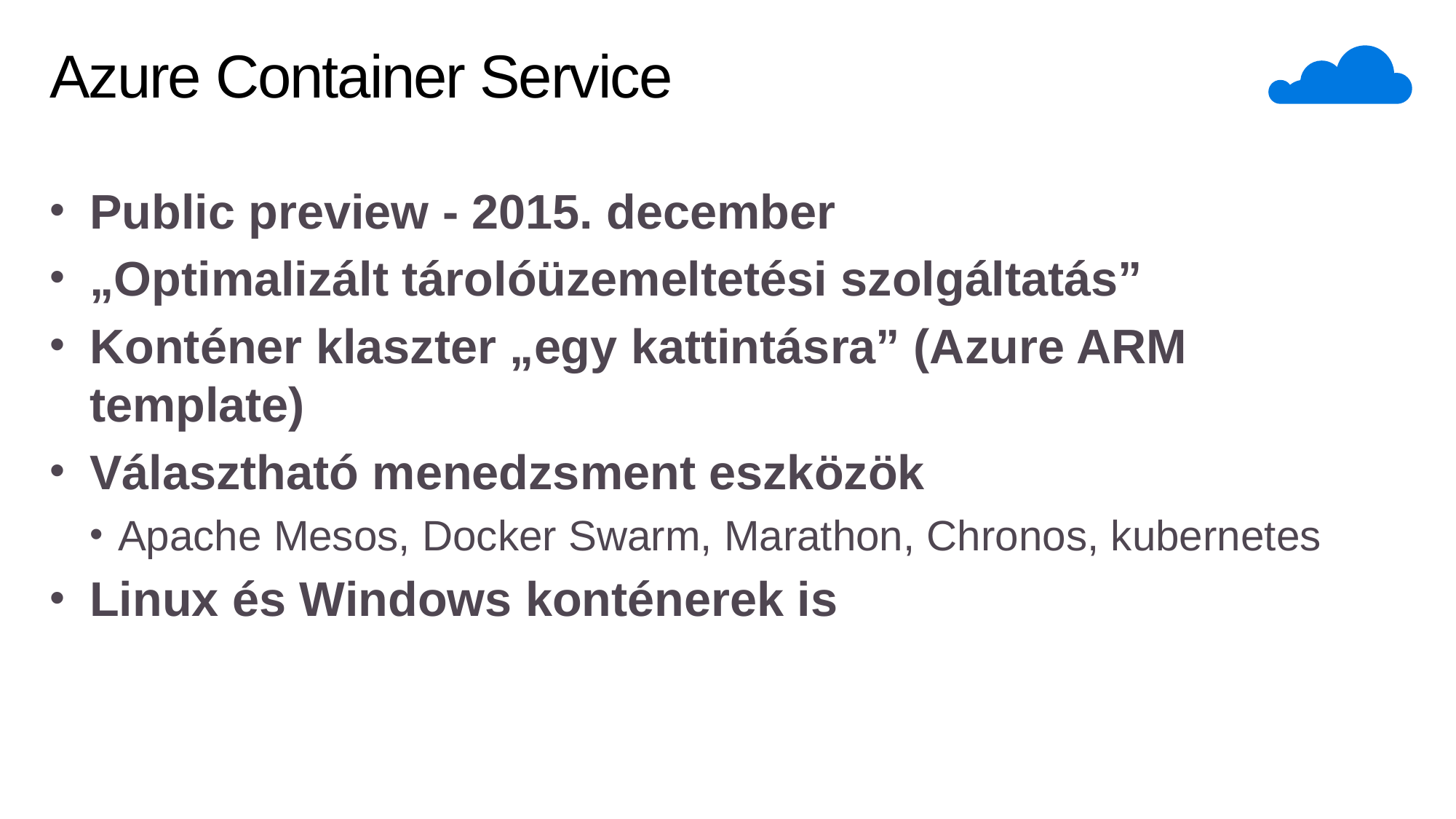

# Azure Container Service
Public preview - 2015. december
„Optimalizált tárolóüzemeltetési szolgáltatás”
Konténer klaszter „egy kattintásra” (Azure ARM template)
Választható menedzsment eszközök
Apache Mesos, Docker Swarm, Marathon, Chronos, kubernetes
Linux és Windows konténerek is